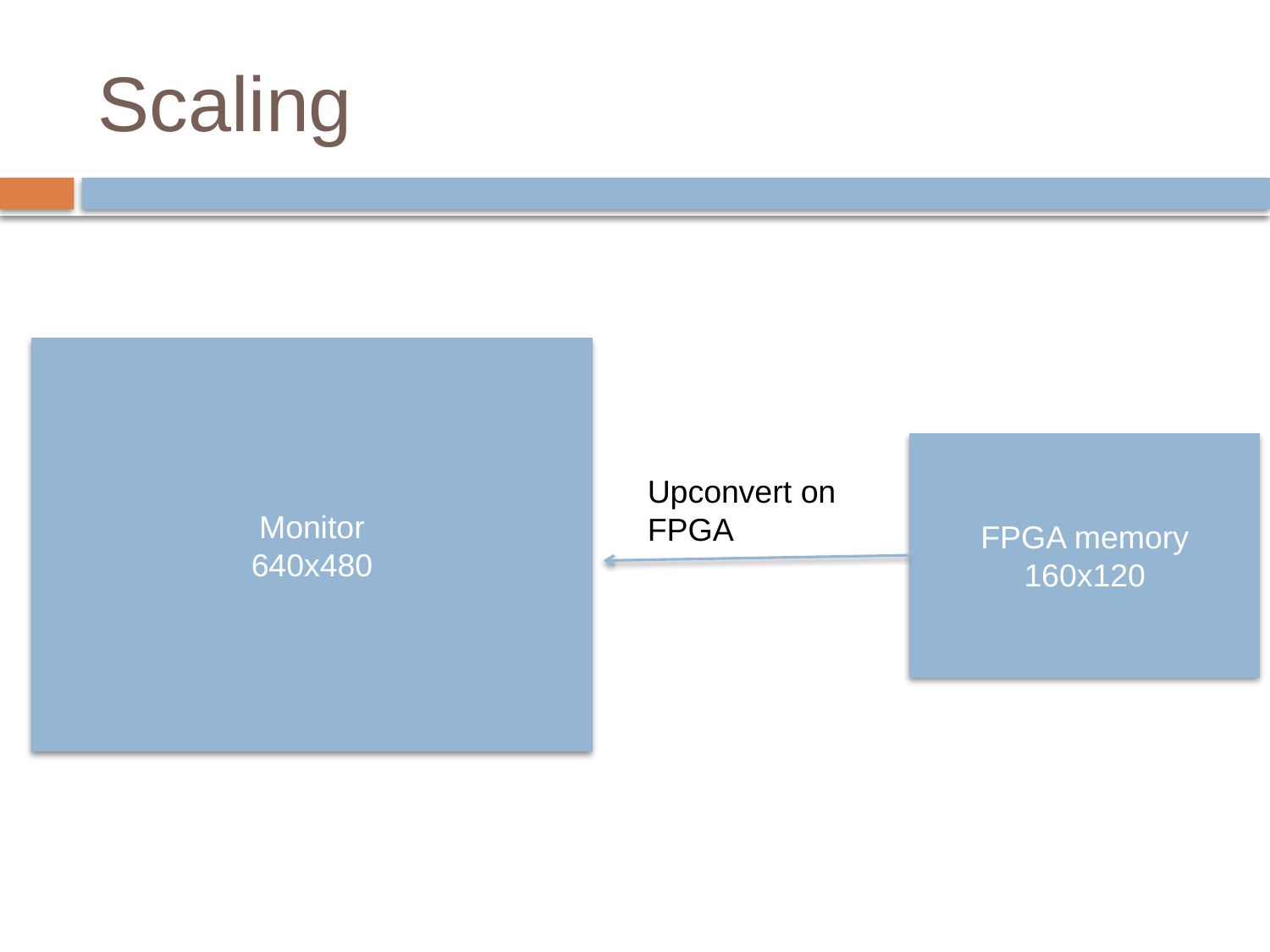

# Scaling
Monitor
640x480
FPGA memory
160x120
Upconvert on FPGA